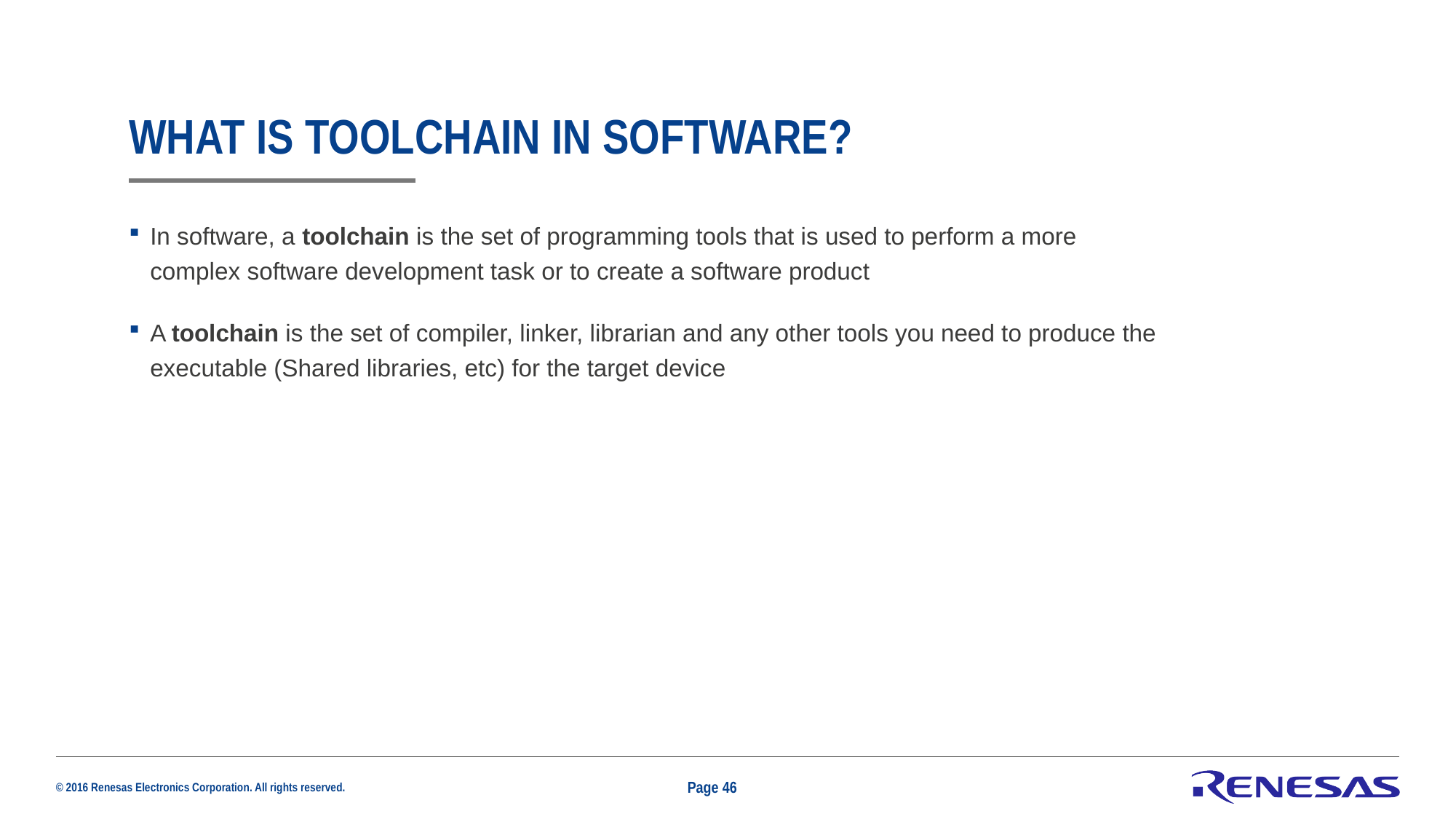

# What is Toolchain in software?
In software, a toolchain is the set of programming tools that is used to perform a more complex software development task or to create a software product
A toolchain is the set of compiler, linker, librarian and any other tools you need to produce the executable (Shared libraries, etc) for the target device

Page 46